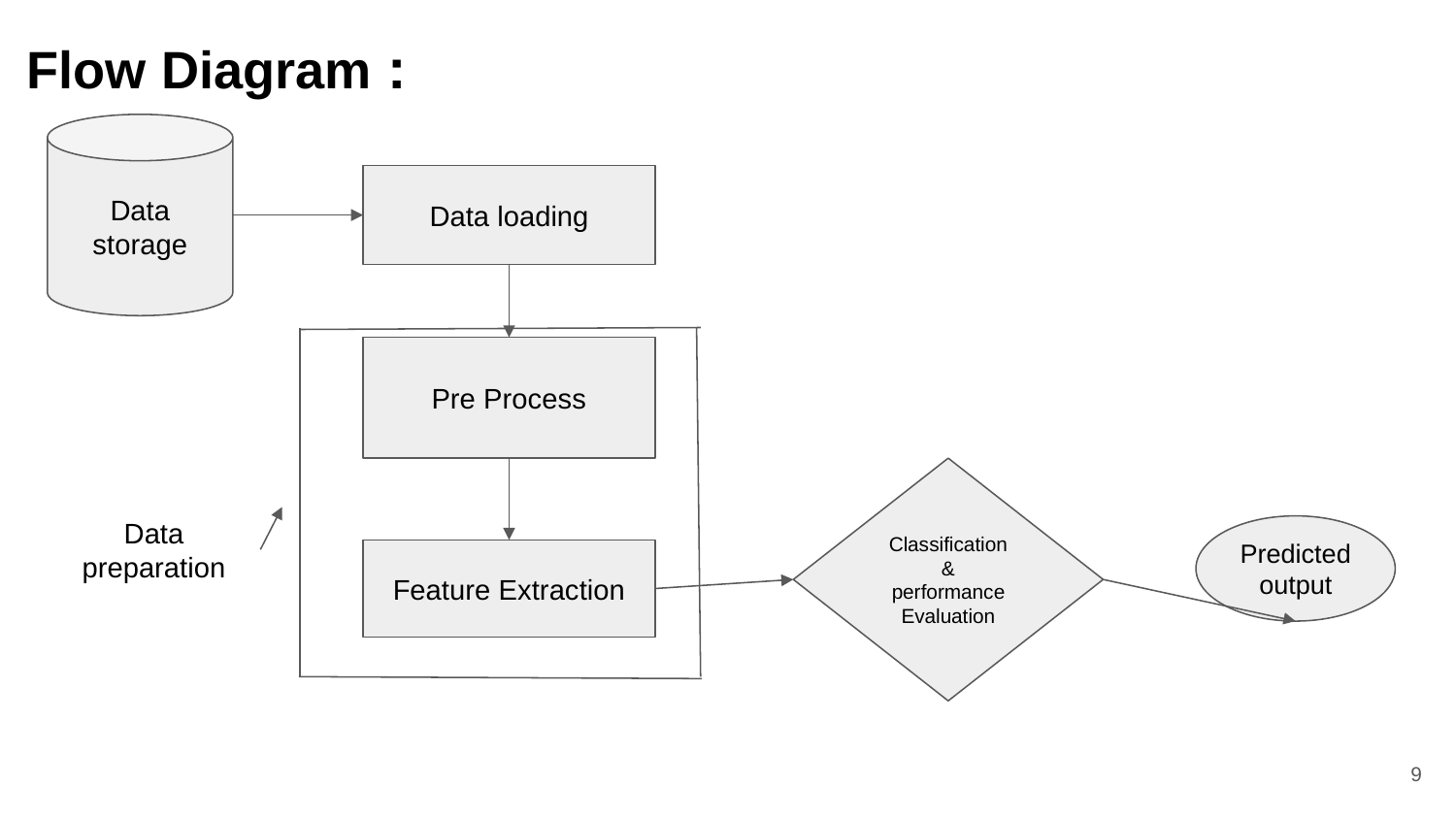

# Flow Diagram :
Data storage
Data loading
Pre Process
Classification & performance Evaluation
Data preparation
Predicted output
Feature Extraction
9